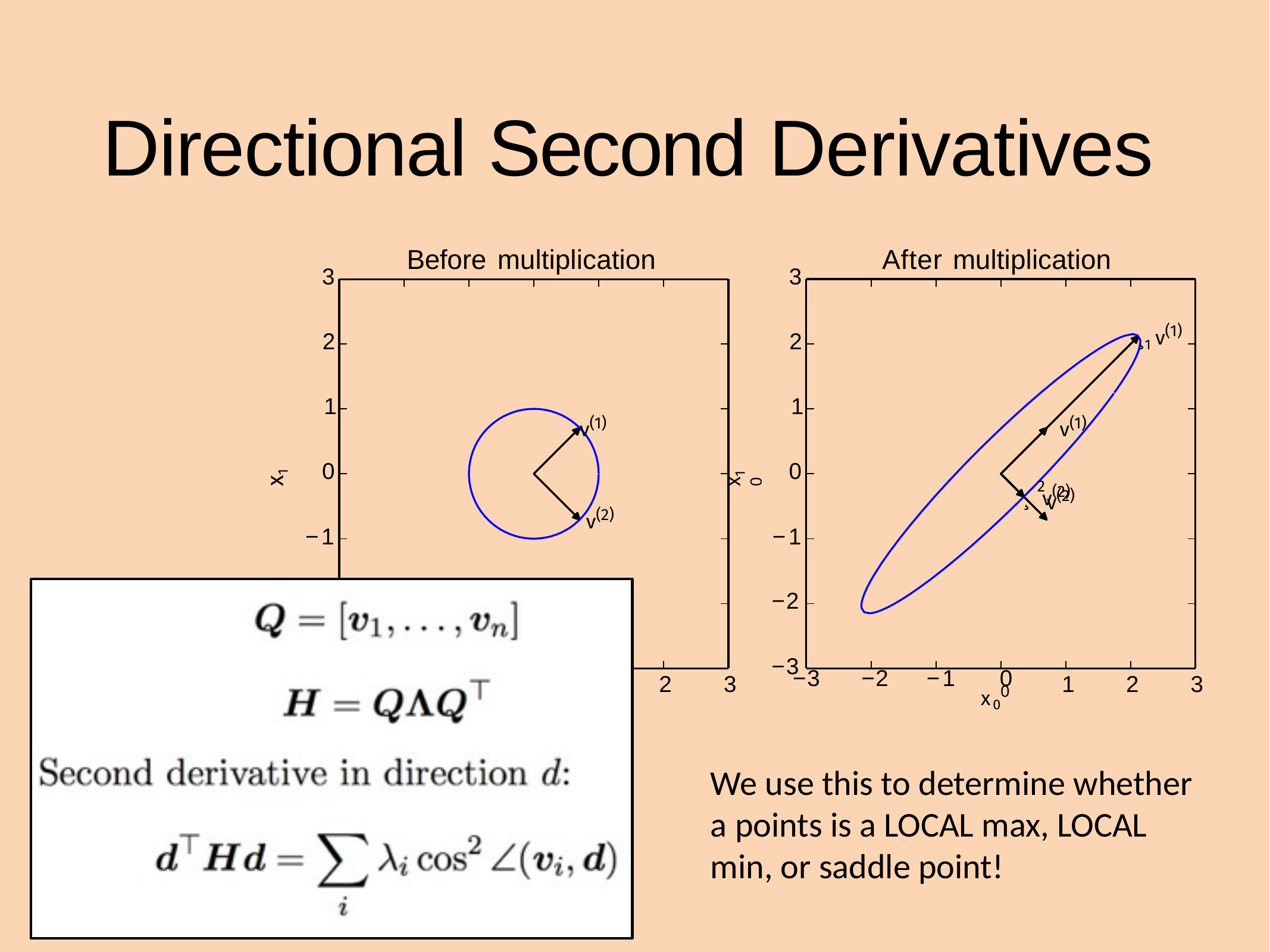

# Directional Second Derivatives
Before multiplication	After multiplication
3
3

¸1 v(1)
2
2

1
1
v(1)
v(1)

0
0
¸ v(2)
x1
x10

2
v(2)
v(2)
−1
−1

−2
−2

−3
−3	−2	−1	0	1
x0

−3
2
3
−3	−2	−1	0
x00
1
2
3

We use this to determine whether a points is a LOCAL max, LOCAL min, or saddle point!